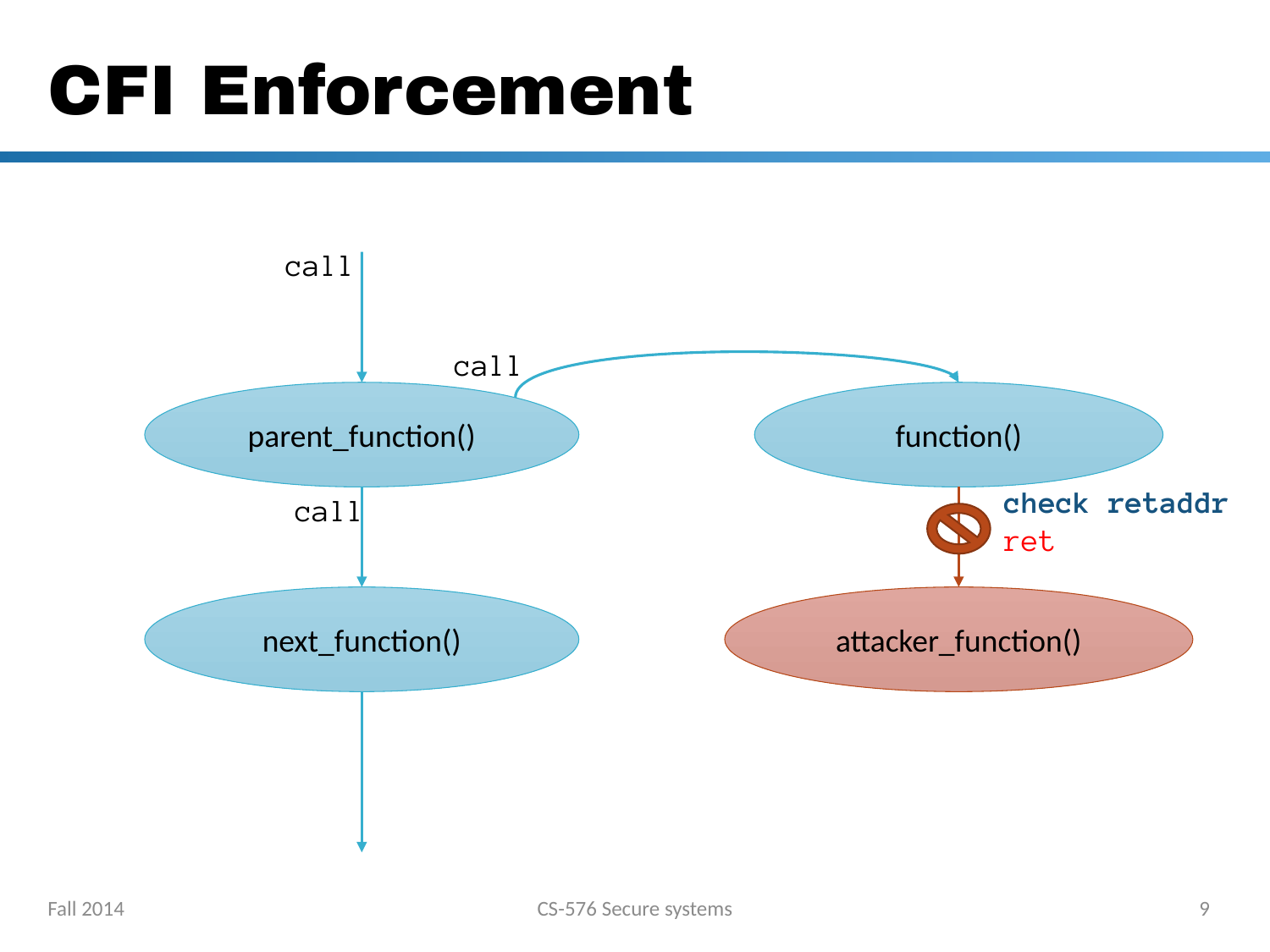

# CFI Enforcement
call
call
parent_function()
function()
check retaddr
ret
call

next_function()
attacker_function()
Fall 2014
CS-576 Secure systems
9